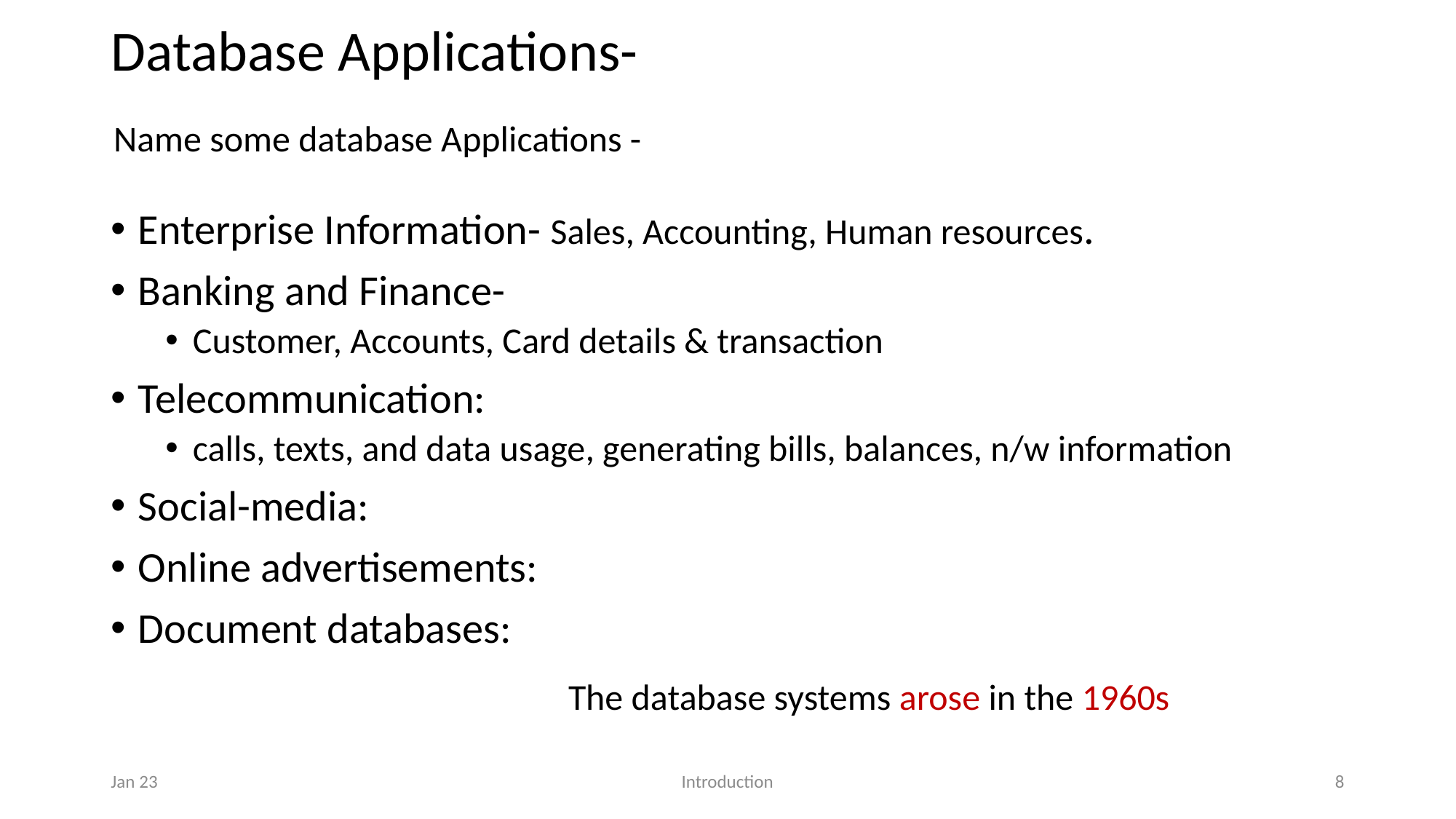

# Database Applications-
Name some database Applications -
Enterprise Information- Sales, Accounting, Human resources.
Banking and Finance-
Customer, Accounts, Card details & transaction
Telecommunication:
calls, texts, and data usage, generating bills, balances, n/w information
Social-media:
Online advertisements:
Document databases:
The database systems arose in the 1960s
Jan 23
Introduction
8